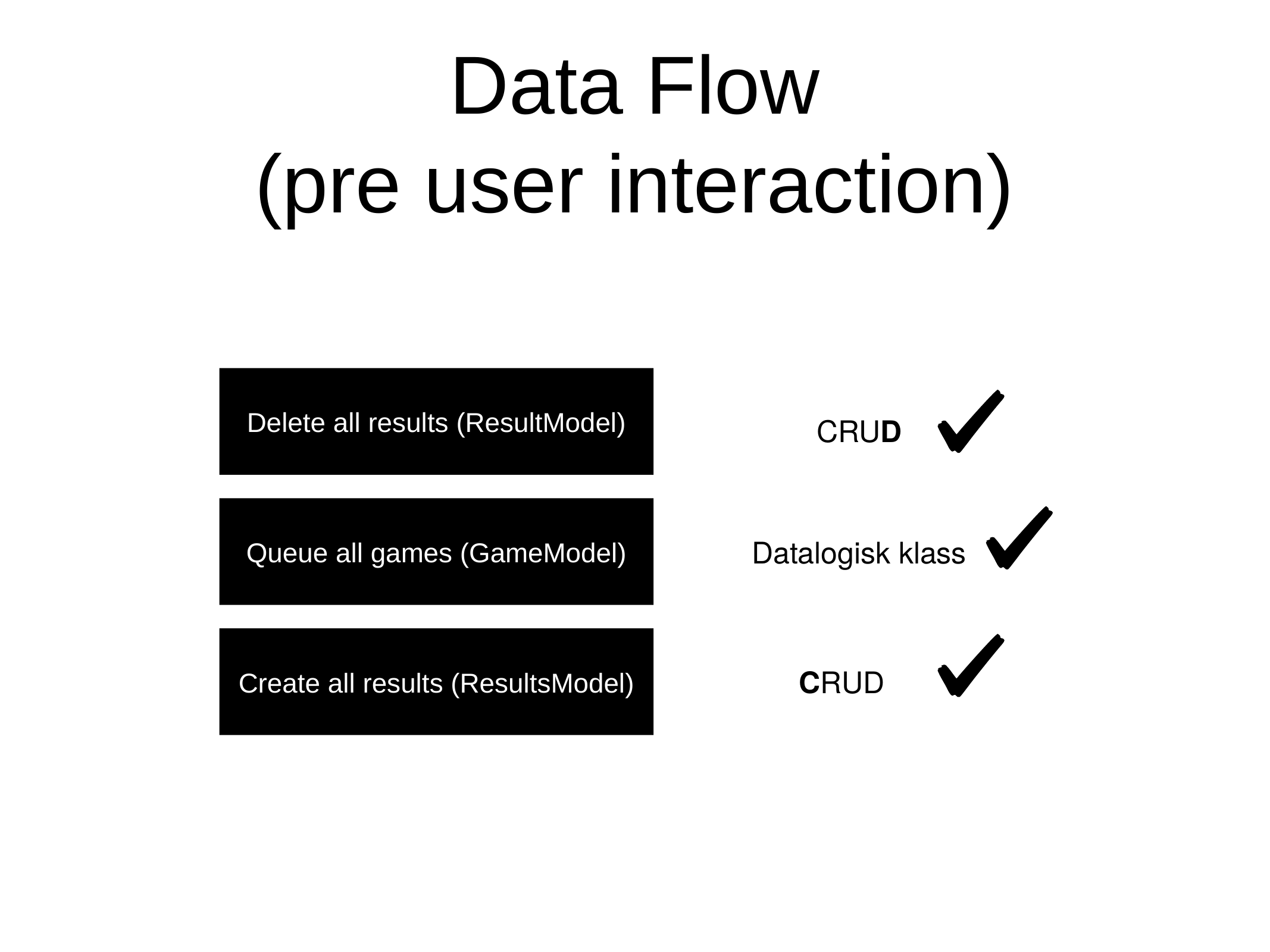

# Data Flow
(pre user interaction)

Delete all results (ResultModel)

CRUD
Queue all games (GameModel)

Datalogisk klass
Create all results (ResultsModel)

CRUD